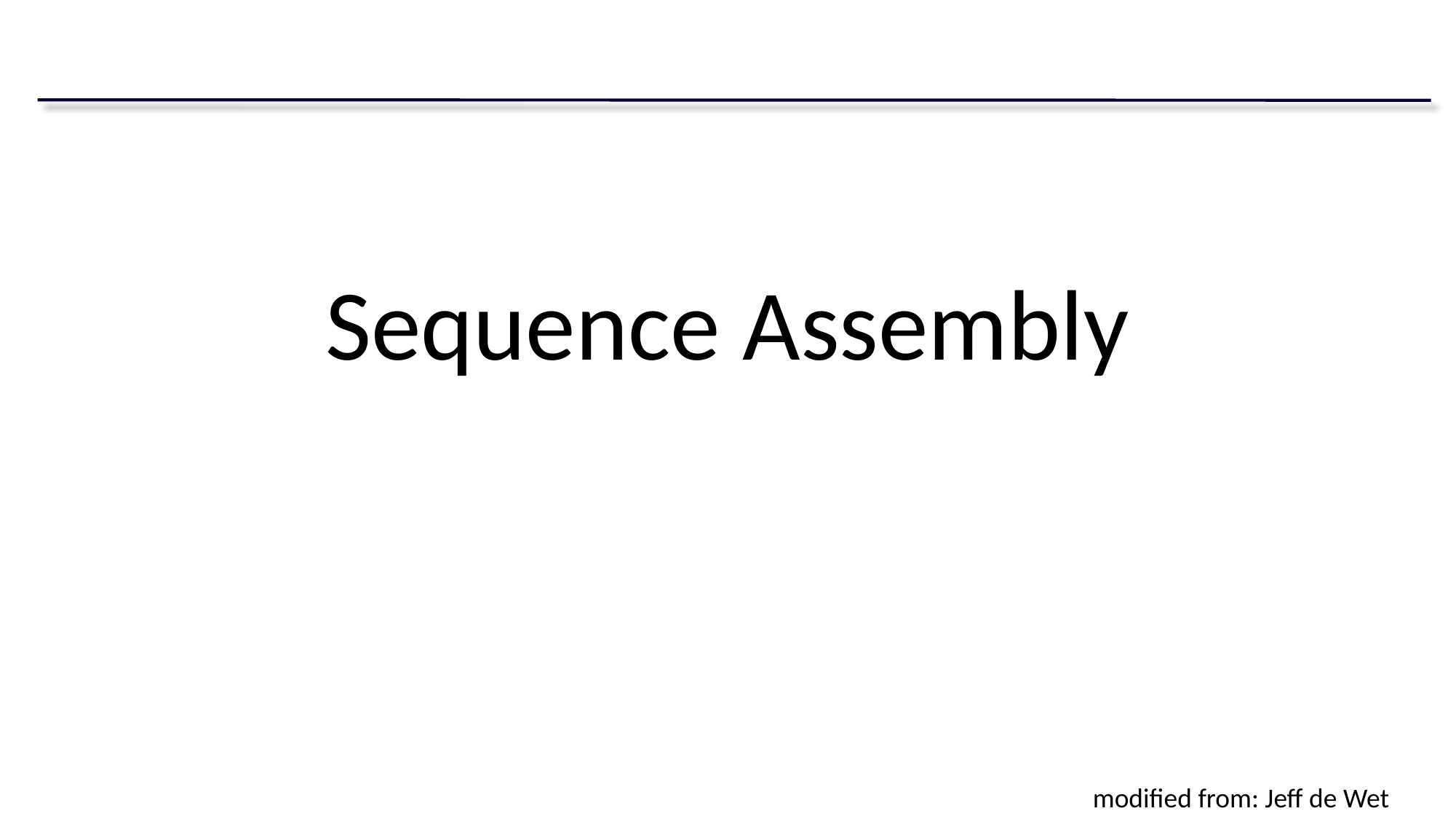

# Sequence Assembly
modified from: Jeff de Wet